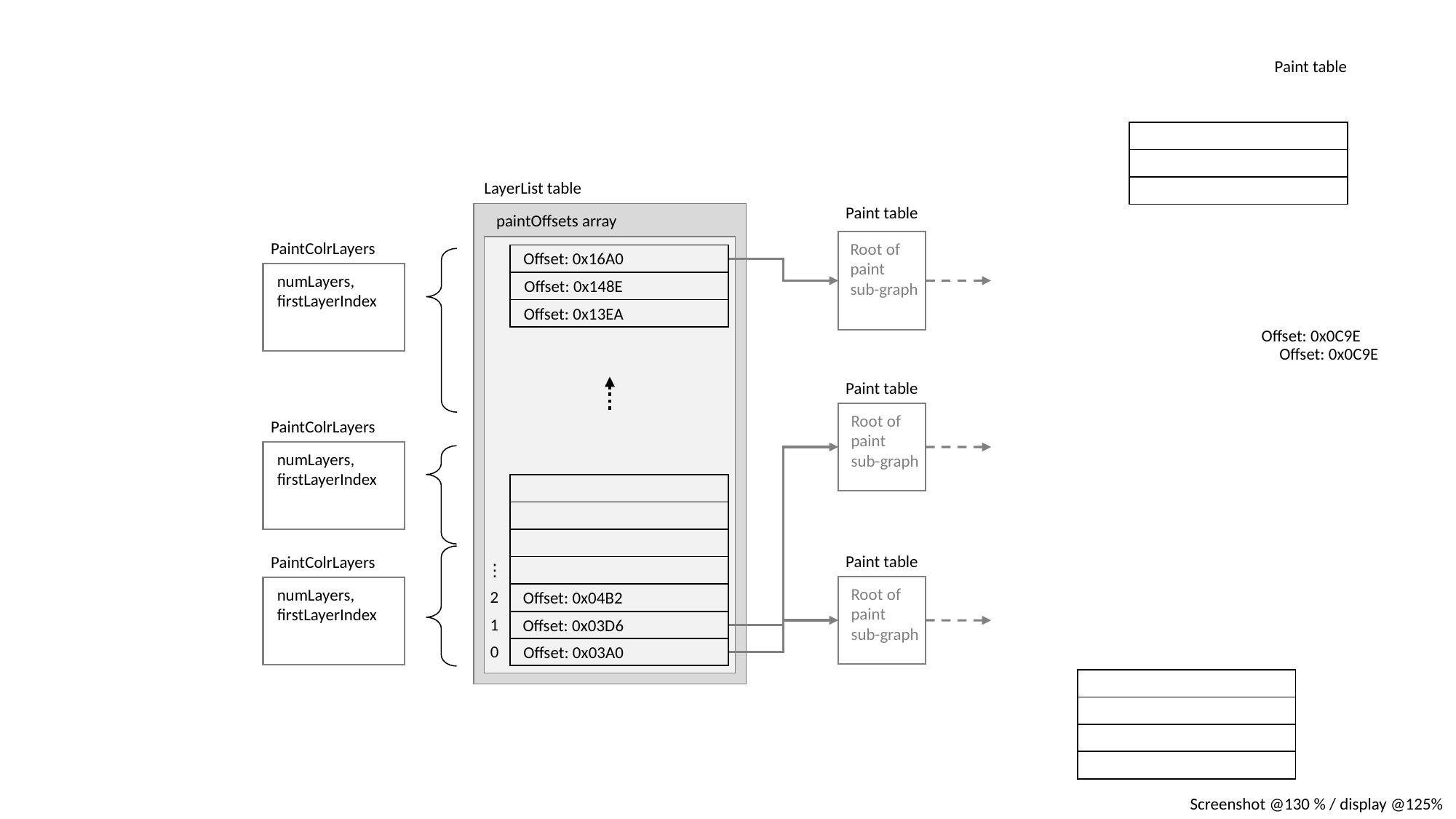

Paint table

LayerList table
Paint table

Root of
paint
sub-graph

paintOffsets array
PaintColrLayers

numLayers,
firstLayerIndex

Offset: 0x16A0

Offset: 0x148E

Offset: 0x13EA

Offset: 0x0C9E
Offset: 0x0C9E
Paint table

Root of
paint
sub-graph
PaintColrLayers

numLayers,
firstLayerIndex

Paint table

Root of
paint
sub-graph
PaintColrLayers

numLayers,
firstLayerIndex

⋮

2
Offset: 0x04B2

1
Offset: 0x03D6

0
Offset: 0x03A0

Screenshot @130 % / display @125%